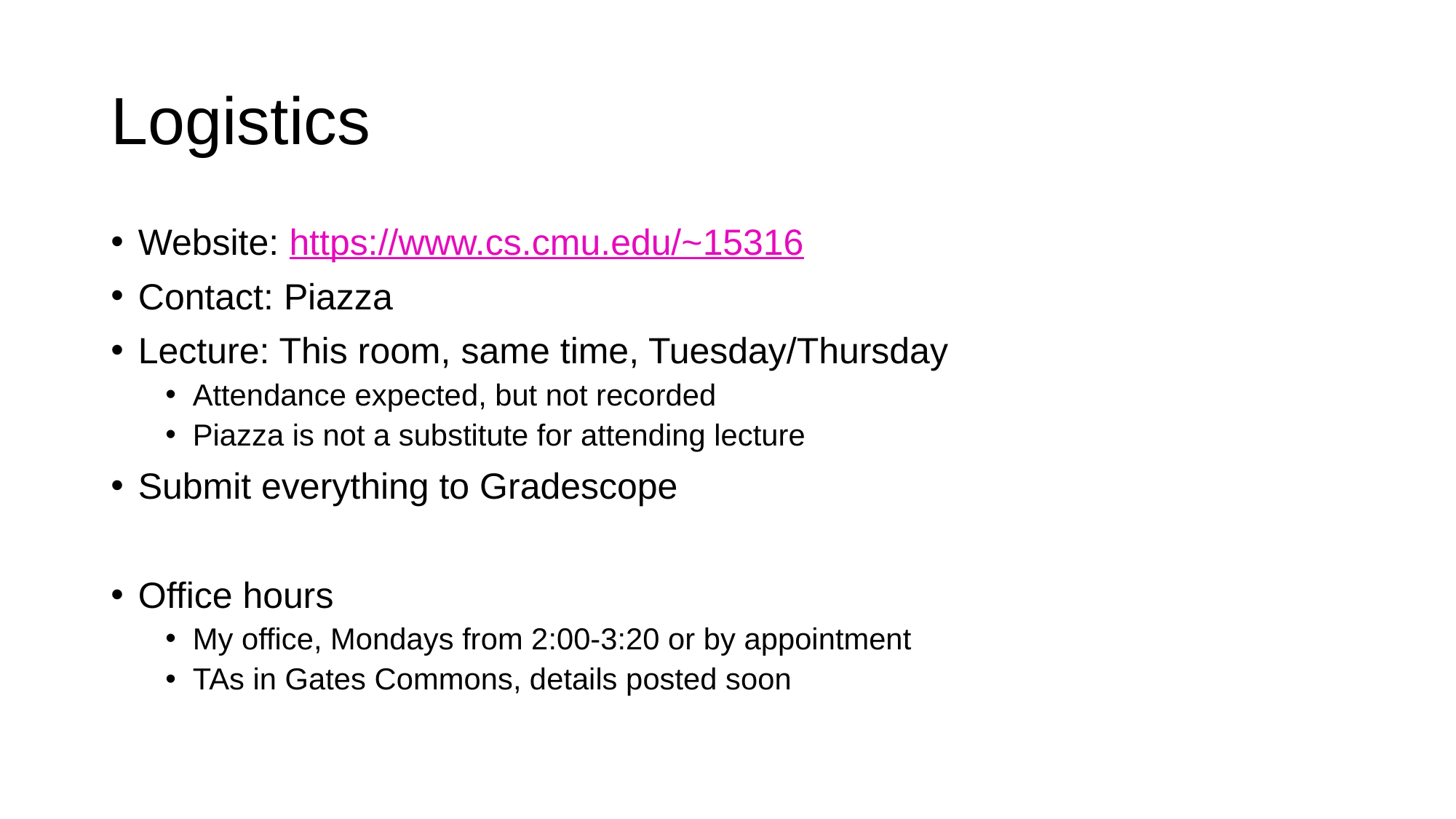

# Logistics
Website: https://www.cs.cmu.edu/~15316
Contact: Piazza
Lecture: This room, same time, Tuesday/Thursday
Attendance expected, but not recorded
Piazza is not a substitute for attending lecture
Submit everything to Gradescope

Office hours
My office, Mondays from 2:00-3:20 or by appointment
TAs in Gates Commons, details posted soon